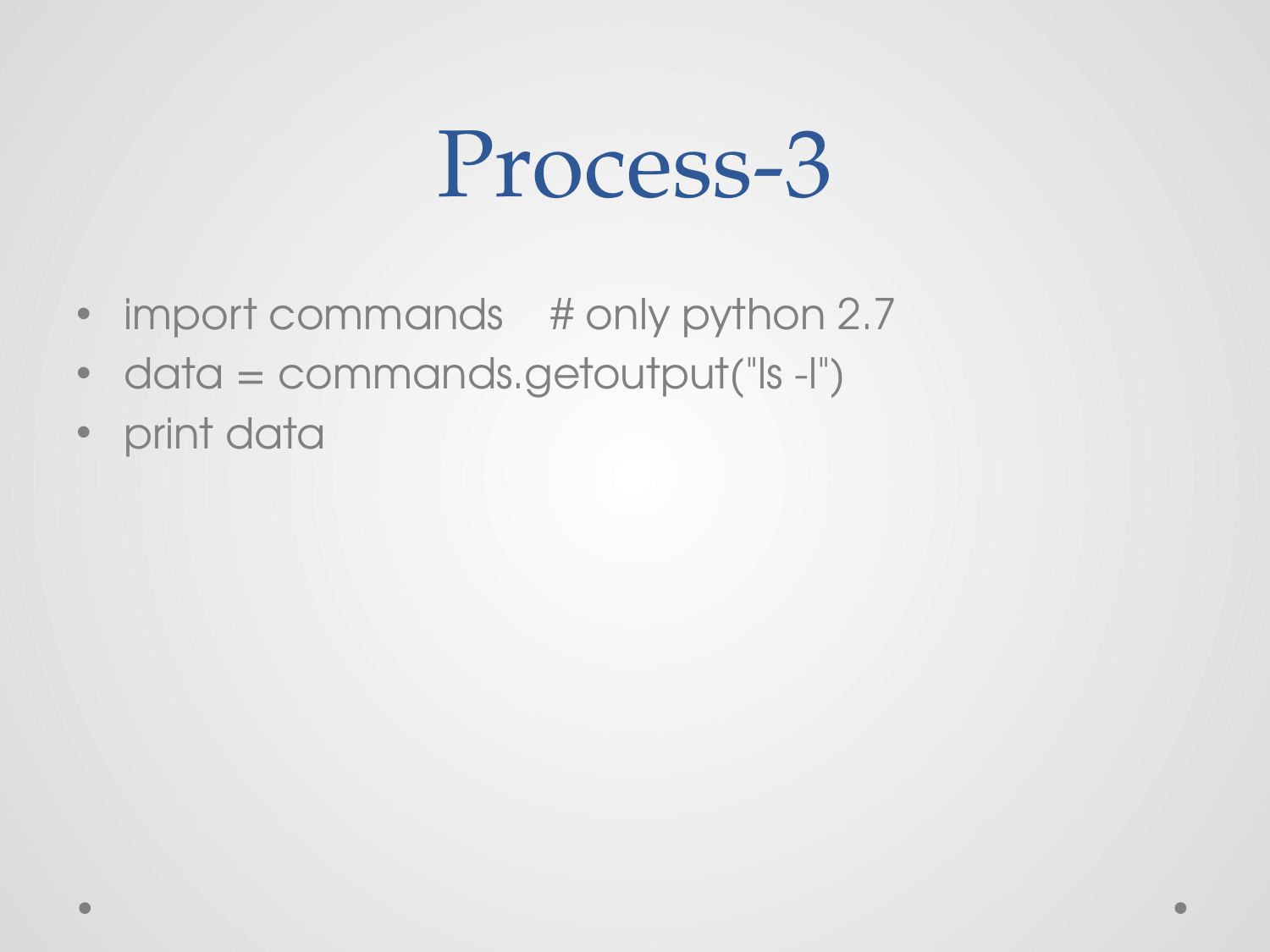

# Process-3

import commands    # only python 2.7
data = commands.getoutput("ls -l")
print data